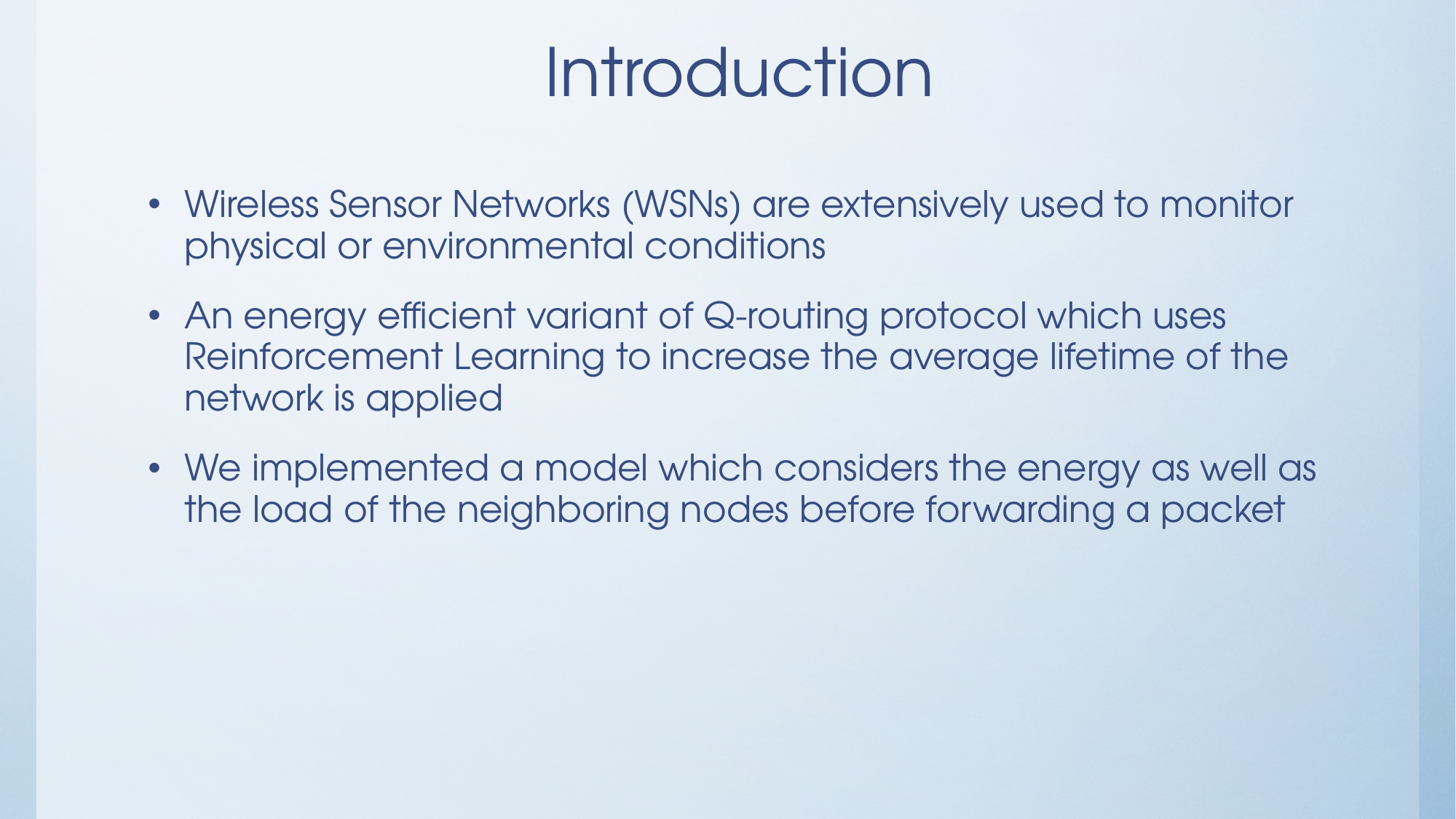

# Introduction
Wireless Sensor Networks (WSNs) are extensively used to monitor physical or environmental conditions
An energy efficient variant of Q-routing protocol which uses Reinforcement Learning to increase the average lifetime of the network is applied
We implemented a model which considers the energy as well as the load of the neighboring nodes before forwarding a packet